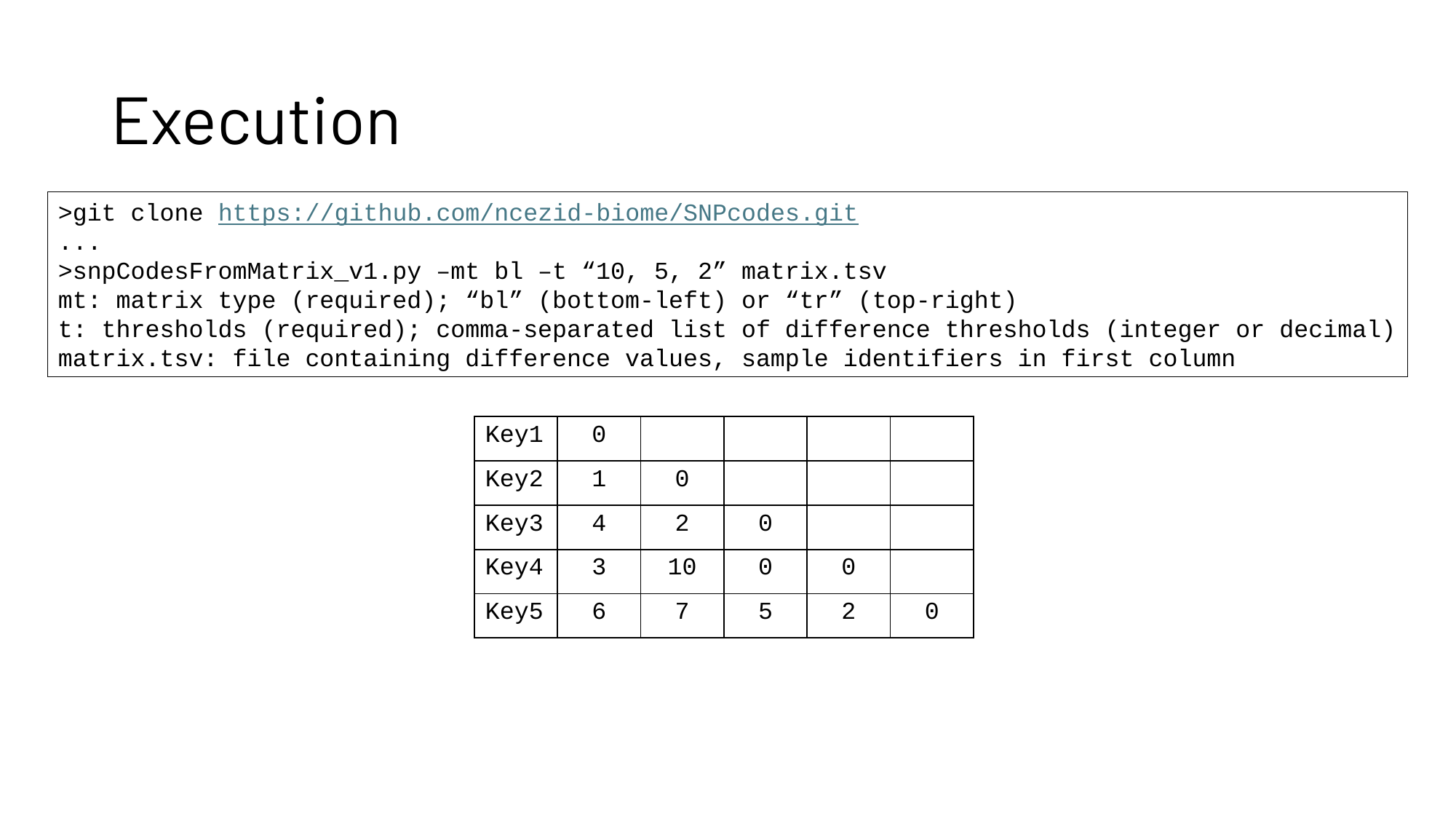

# Execution
>git clone https://github.com/ncezid-biome/SNPcodes.git
...
>snpCodesFromMatrix_v1.py –mt bl –t “10, 5, 2” matrix.tsv
mt: matrix type (required); “bl” (bottom-left) or “tr” (top-right)
t: thresholds (required); comma-separated list of difference thresholds (integer or decimal)
matrix.tsv: file containing difference values, sample identifiers in first column
| Key1 | 0 |  |  |  |  |
| --- | --- | --- | --- | --- | --- |
| Key2 | 1 | 0 |  |  |  |
| Key3 | 4 | 2 | 0 |  |  |
| Key4 | 3 | 10 | 0 | 0 |  |
| Key5 | 6 | 7 | 5 | 2 | 0 |